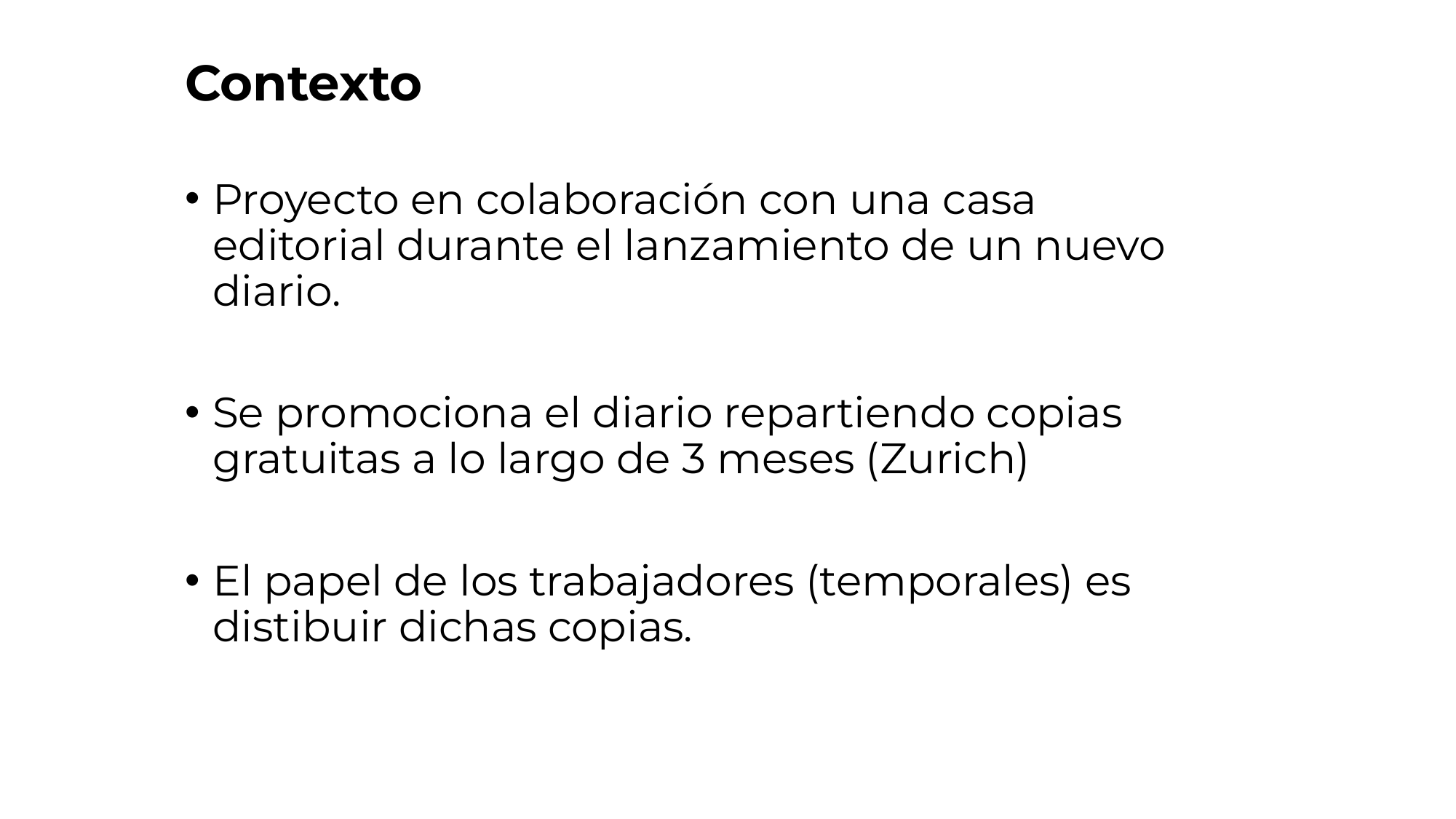

Contexto
Proyecto en colaboración con una casa editorial durante el lanzamiento de un nuevo diario.

Se promociona el diario repartiendo copias gratuitas a lo largo de 3 meses (Zurich)

El papel de los trabajadores (temporales) es distibuir dichas copias.